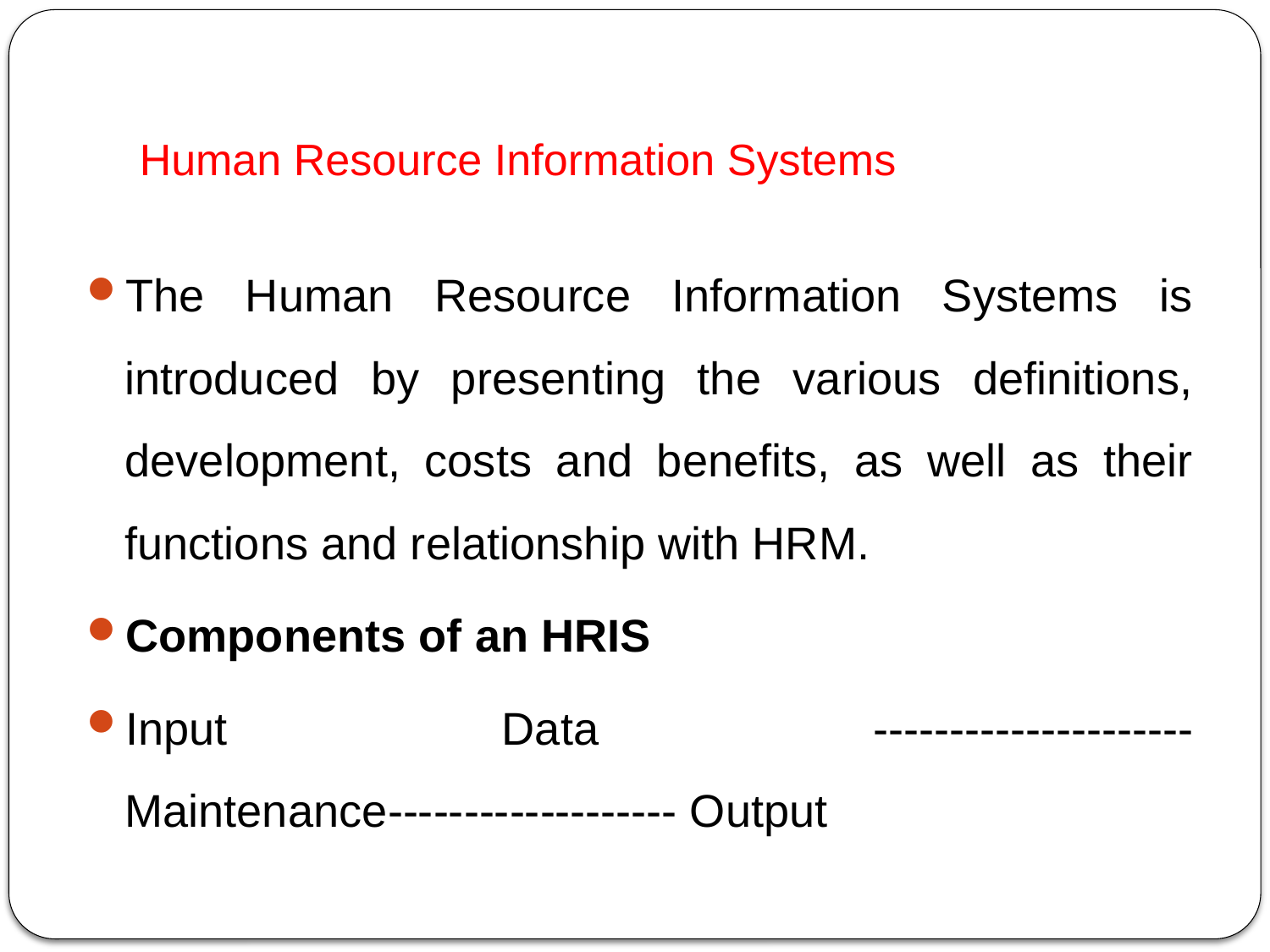

# Human Resource Information Systems
The Human Resource Information Systems is introduced by presenting the various definitions, development, costs and benefits, as well as their functions and relationship with HRM.
Components of an HRIS
Input Data ---------------------Maintenance------------------- Output